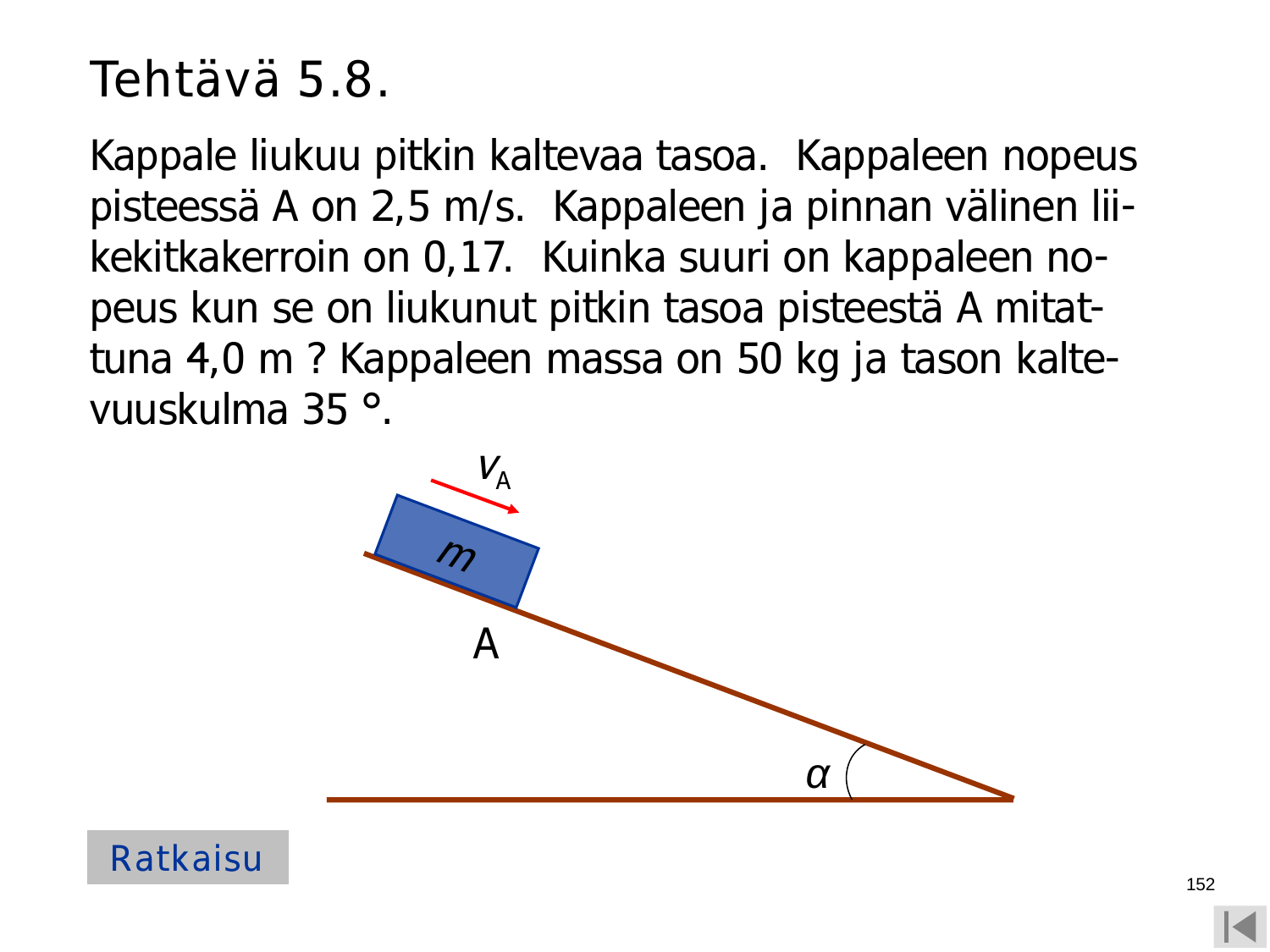

Tehtävä 5.8.
Kappale liukuu pitkin kaltevaa tasoa.  Kappaleen nopeus pisteessä A on 2,5 m/s.  Kappaleen ja pinnan välinen lii-kekitkakerroin on 0,17.  Kuinka suuri on kappaleen no-peus kun se on liukunut pitkin tasoa pisteestä A mitat-tuna 4,0 m ? Kappaleen massa on 50 kg ja tason kalte-vuuskulma 35 °.
vA

m

A
α

Ratkaisu
152